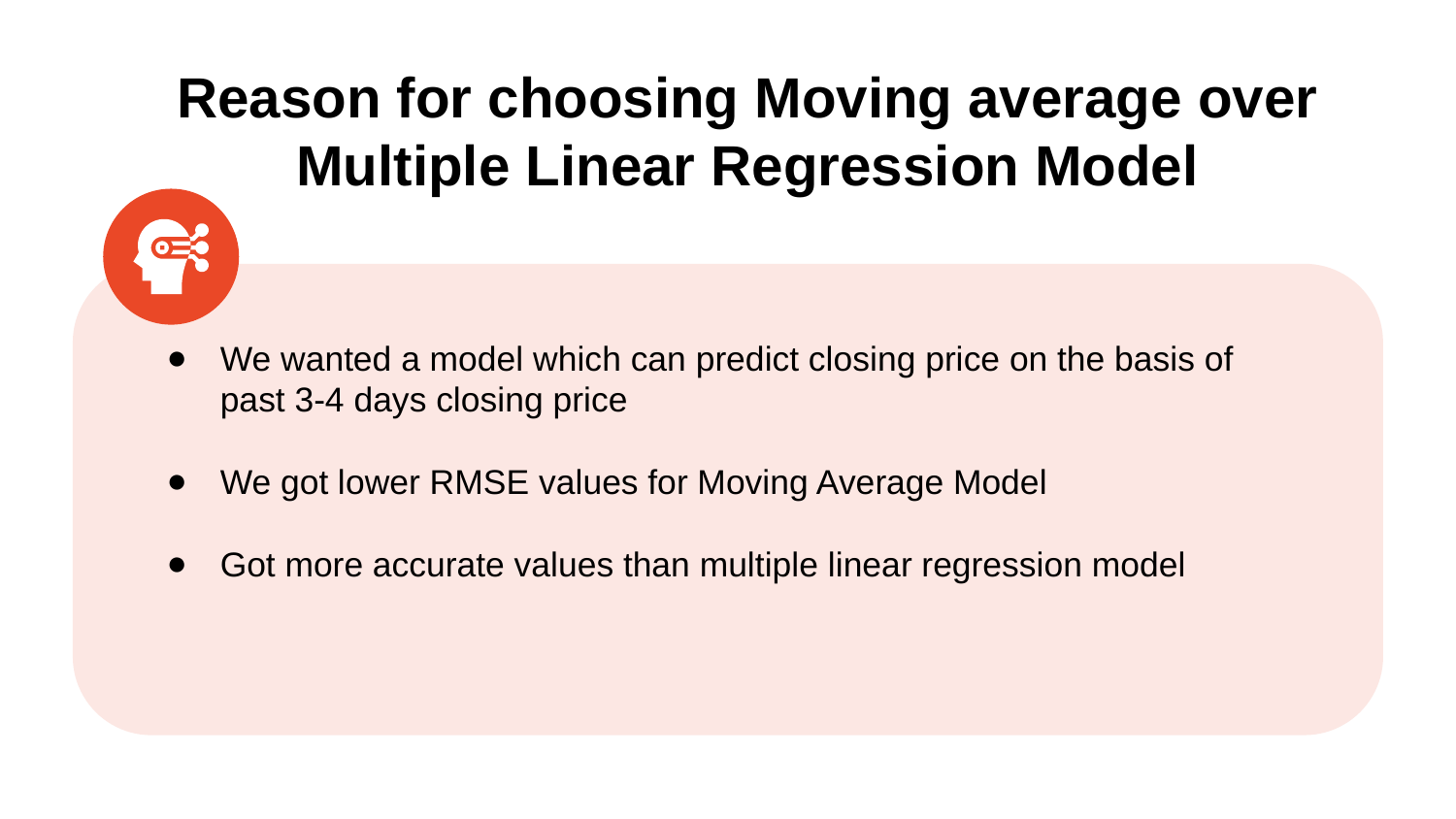

# Reason for choosing Moving average over Multiple Linear Regression Model

We wanted a model which can predict closing price on the basis of past 3-4 days closing price

We got lower RMSE values for Moving Average Model

Got more accurate values than multiple linear regression model